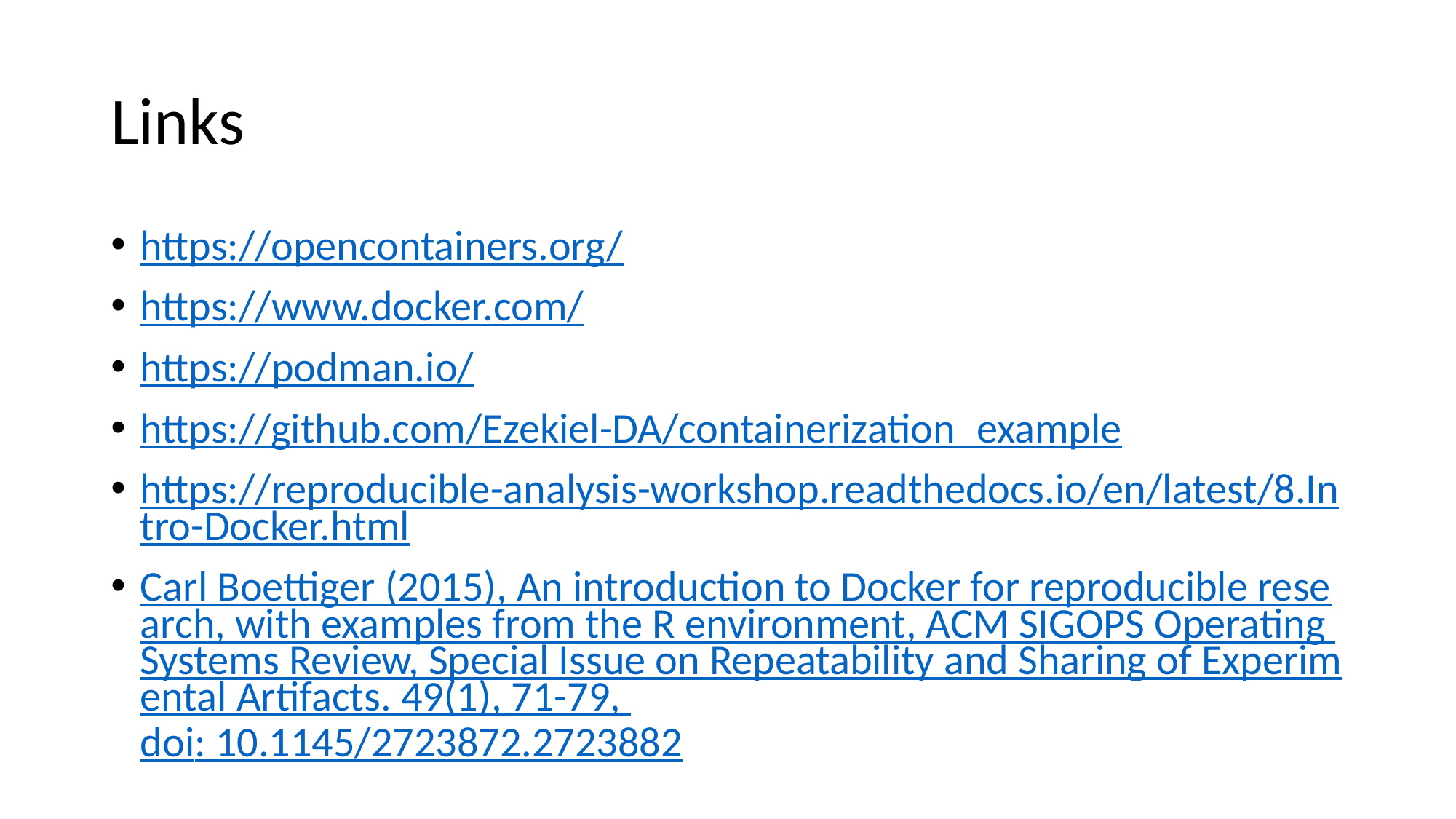

# Links
https://opencontainers.org/
https://www.docker.com/
https://podman.io/
https://github.com/Ezekiel-DA/containerization_example
https://reproducible-analysis-workshop.readthedocs.io/en/latest/8.Intro-Docker.html
Carl Boettiger (2015), An introduction to Docker for reproducible research, with examples from the R environment, ACM SIGOPS Operating Systems Review, Special Issue on Repeatability and Sharing of Experimental Artifacts. 49(1), 71-79, doi: 10.1145/2723872.2723882